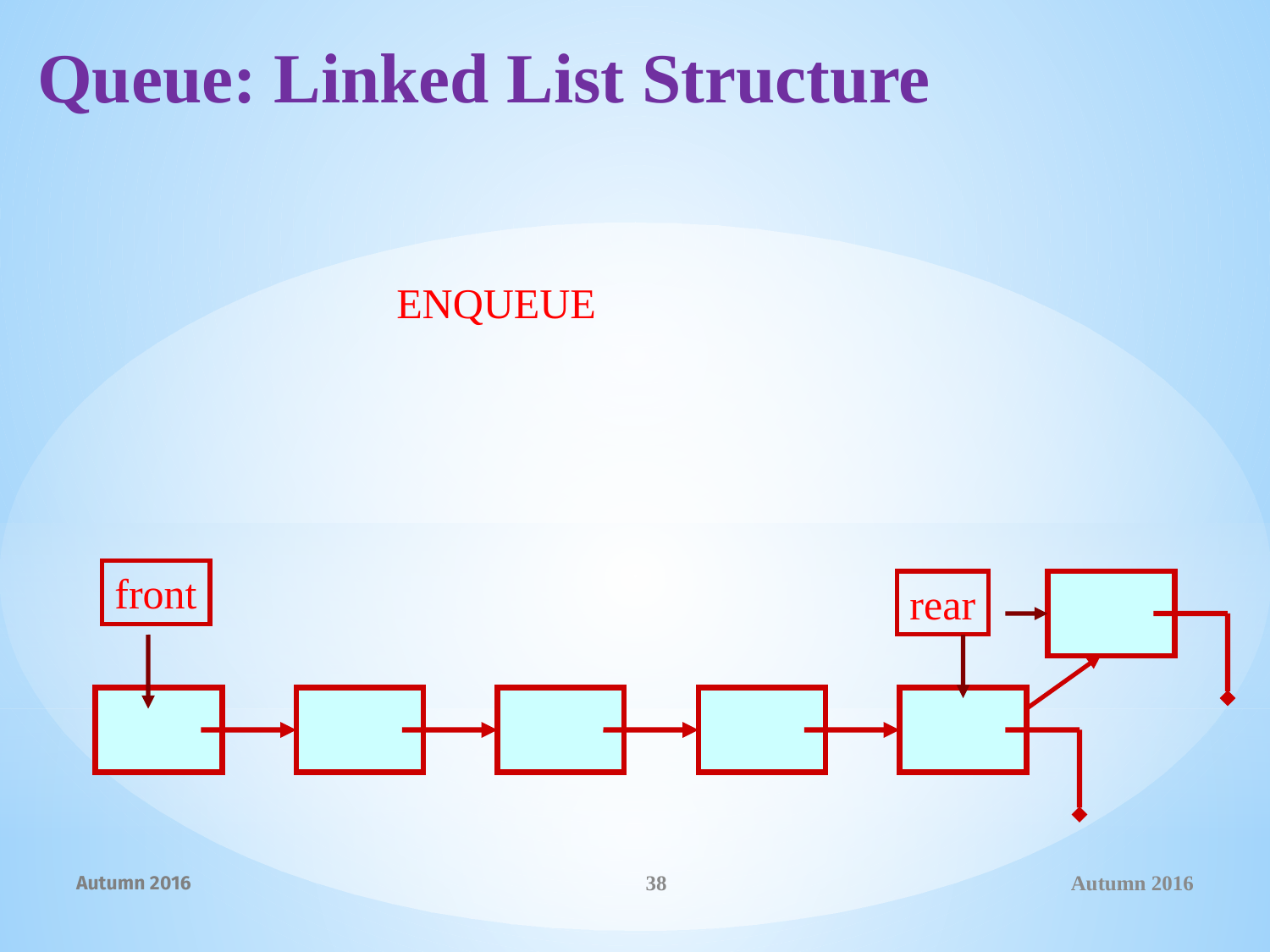

# Queue: Linked List Structure
ENQUEUE
front
rear

Autumn 2016
38
Autumn 2016